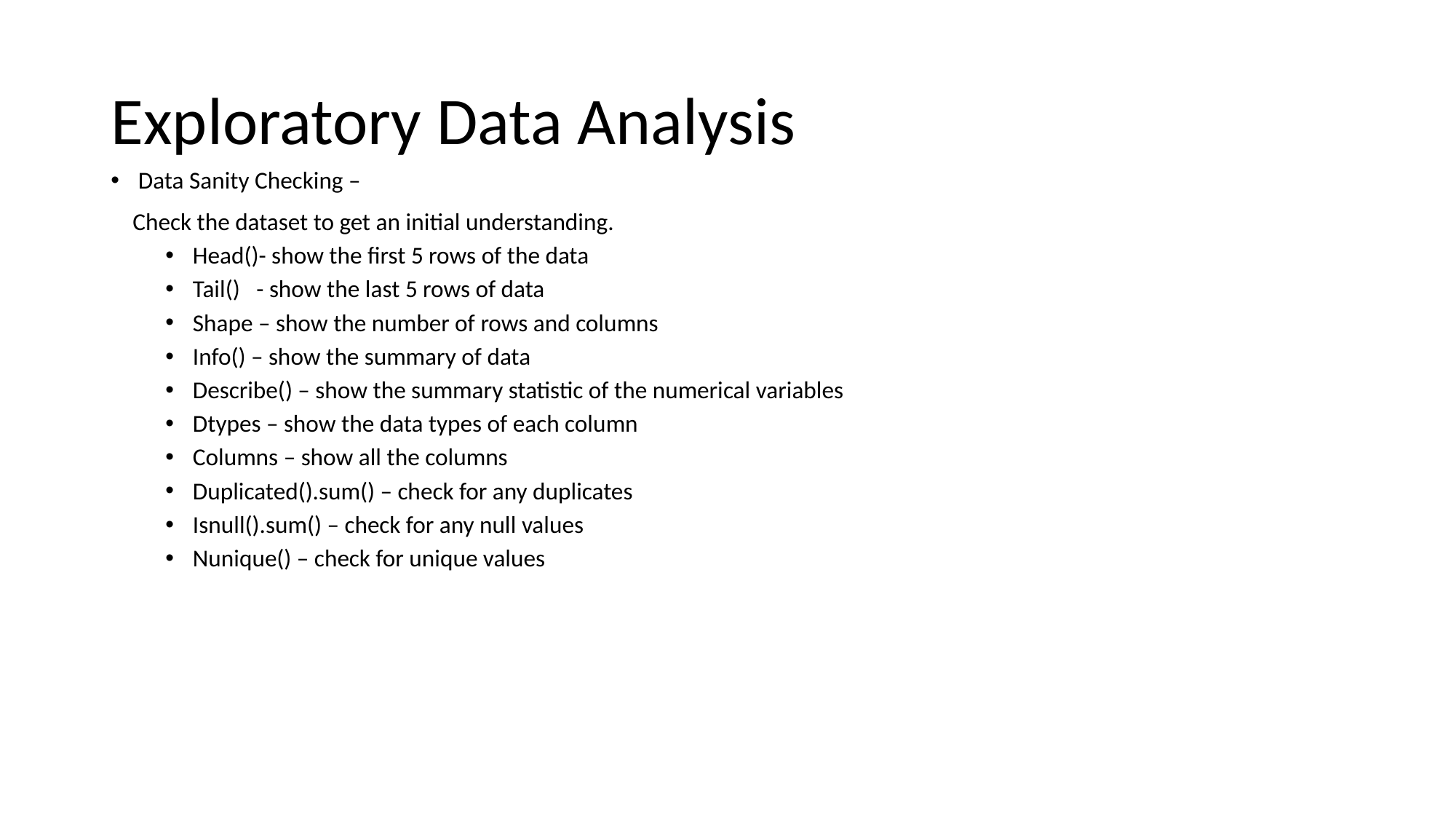

# Exploratory Data Analysis
Data Sanity Checking –
    Check the dataset to get an initial understanding.
Head()- show the first 5 rows of the data
Tail()   - show the last 5 rows of data
Shape – show the number of rows and columns
Info() – show the summary of data
Describe() – show the summary statistic of the numerical variables
Dtypes – show the data types of each column
Columns – show all the columns
Duplicated().sum() – check for any duplicates
Isnull().sum() – check for any null values
Nunique() – check for unique values